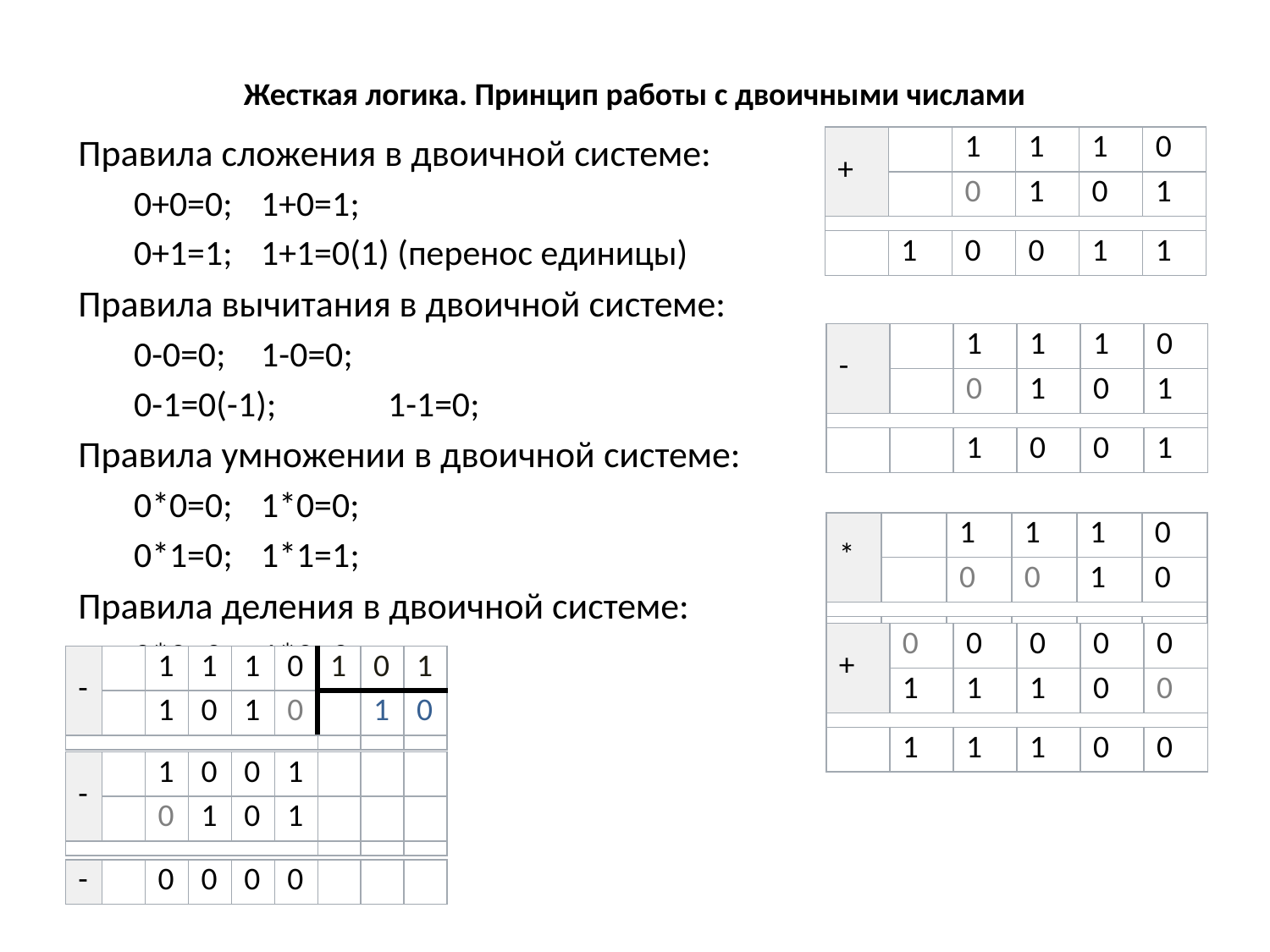

# Жесткая логика. Принцип работы с двоичными числами
Правила сложения в двоичной системе:
0+0=0;	1+0=1;
0+1=1;	1+1=0(1) (перенос единицы)
Правила вычитания в двоичной системе:
0-0=0;	1-0=0;
0-1=0(-1);	1-1=0;
Правила умножении в двоичной системе:
0*0=0;	1*0=0;
0*1=0;	1*1=1;
Правила деления в двоичной системе:
0*0=0;	1*0=0;
0*1=0;	1*1=1;

| + |  | 1 | 1 | 1 | 0 |
| --- | --- | --- | --- | --- | --- |
|  |  | 0 | 1 | 0 | 1 |
|  |  |  |  |  |  |
|  | 1 | 0 | 0 | 1 | 1 |
| - |  | 1 | 1 | 1 | 0 |
| --- | --- | --- | --- | --- | --- |
|  |  | 0 | 1 | 0 | 1 |
|  |  |  |  |  |  |
|  |  | 1 | 0 | 0 | 1 |
| \* |  | 1 | 1 | 1 | 0 |
| --- | --- | --- | --- | --- | --- |
|  |  | 0 | 0 | 1 | 0 |
|  |  |  |  |  |  |
|  |  | 0 | 0 | 0 | 0 |
|  |  |  |  |  |  |
| + |  | 1 | 1 | 1 | 0 |
| --- | --- | --- | --- | --- | --- |
|  |  | 0 | 1 | 0 | 1 |
|  |  |  |  |  |  |
|  | 1 | 0 | 0 | 1 | 1 |
| + | 0 | 0 | 0 | 0 | 0 |
| --- | --- | --- | --- | --- | --- |
|  | 1 | 1 | 1 | 0 | 0 |
|  |  |  |  |  |  |
|  | 1 | 1 | 1 | 0 | 0 |
| - |  | 1 | 1 | 1 | 0 | 1 | 0 | 1 |
| --- | --- | --- | --- | --- | --- | --- | --- | --- |
|  |  | 1 | 0 | 1 | 0 |  | 1 | 0 |
|  |  |  |  |  |  |  |  |  |
| - |  | 1 | 0 | 0 | 1 |  |  |  |
| --- | --- | --- | --- | --- | --- | --- | --- | --- |
|  |  | 0 | 1 | 0 | 1 |  |  |  |
|  |  |  |  |  |  |  |  |  |
| - |  | 0 | 0 | 0 | 0 |  |  |  |
| --- | --- | --- | --- | --- | --- | --- | --- | --- |